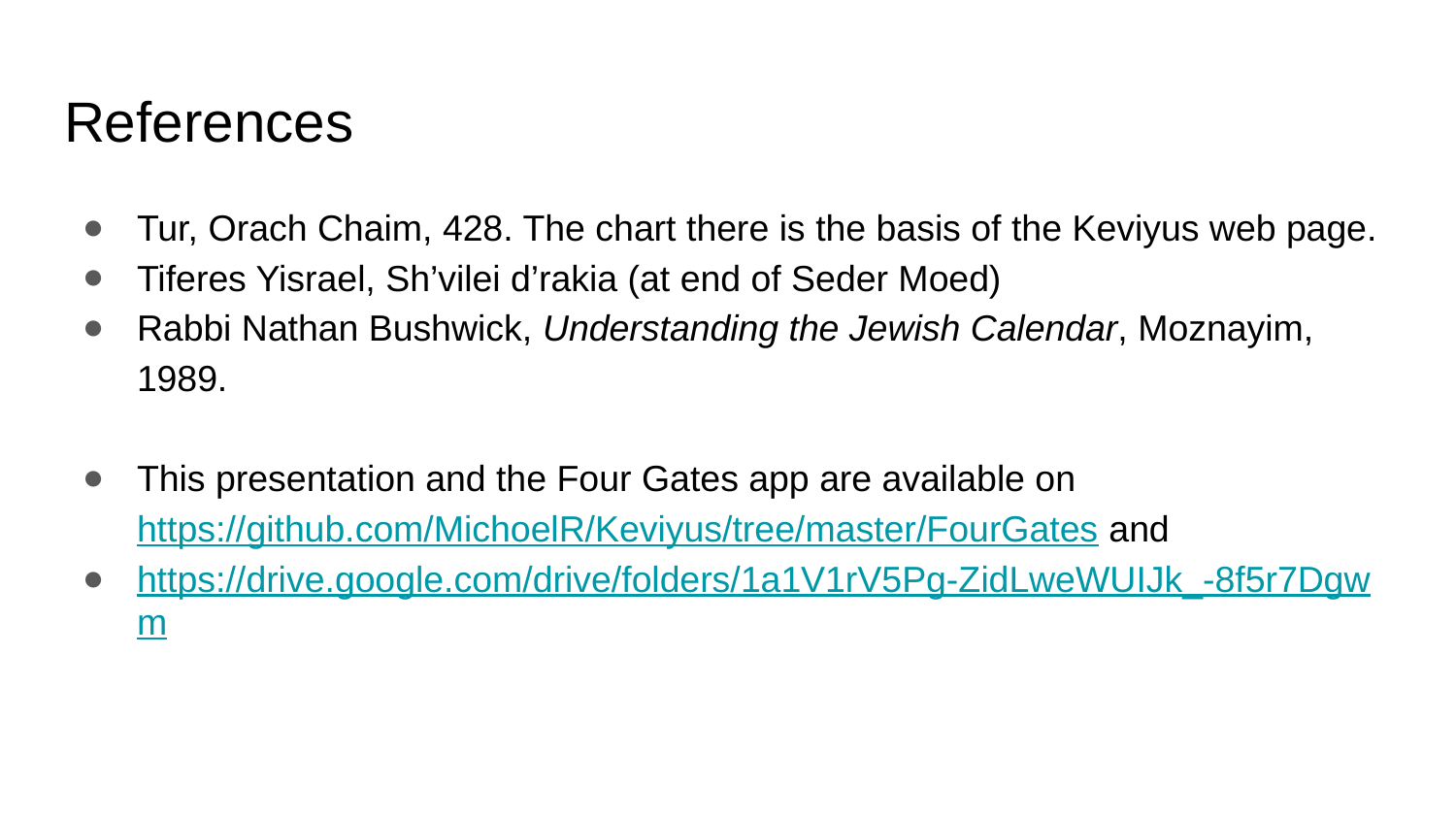

# References
Tur, Orach Chaim, 428. The chart there is the basis of the Keviyus web page.
Tiferes Yisrael, Sh’vilei d’rakia (at end of Seder Moed)
Rabbi Nathan Bushwick, Understanding the Jewish Calendar, Moznayim, 1989.

This presentation and the Four Gates app are available on https://github.com/MichoelR/Keviyus/tree/master/FourGates and
https://drive.google.com/drive/folders/1a1V1rV5Pg-ZidLweWUIJk_-8f5r7Dgwm